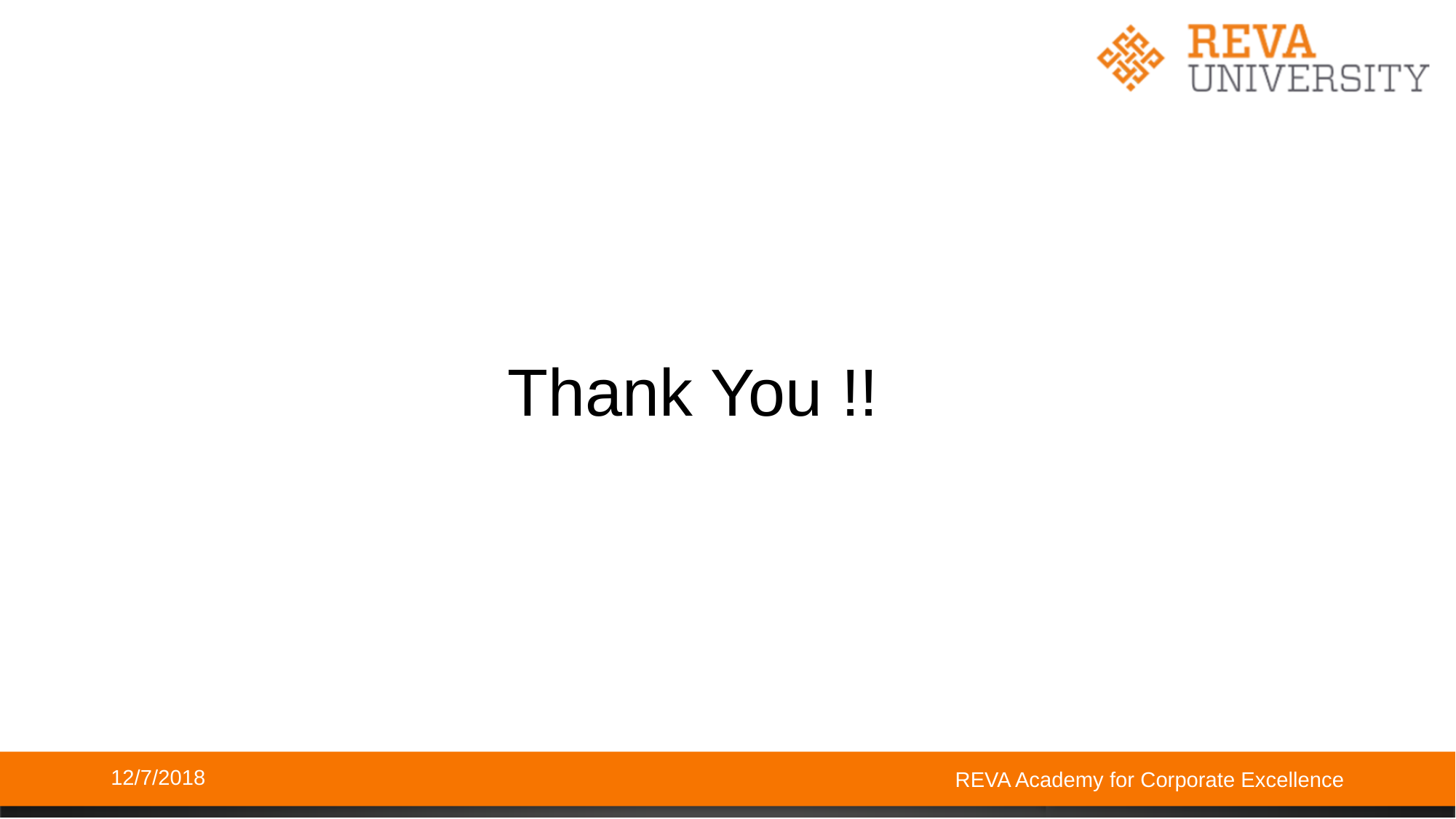

# Thank You !!
12/7/2018
REVA Academy for Corporate Excellence